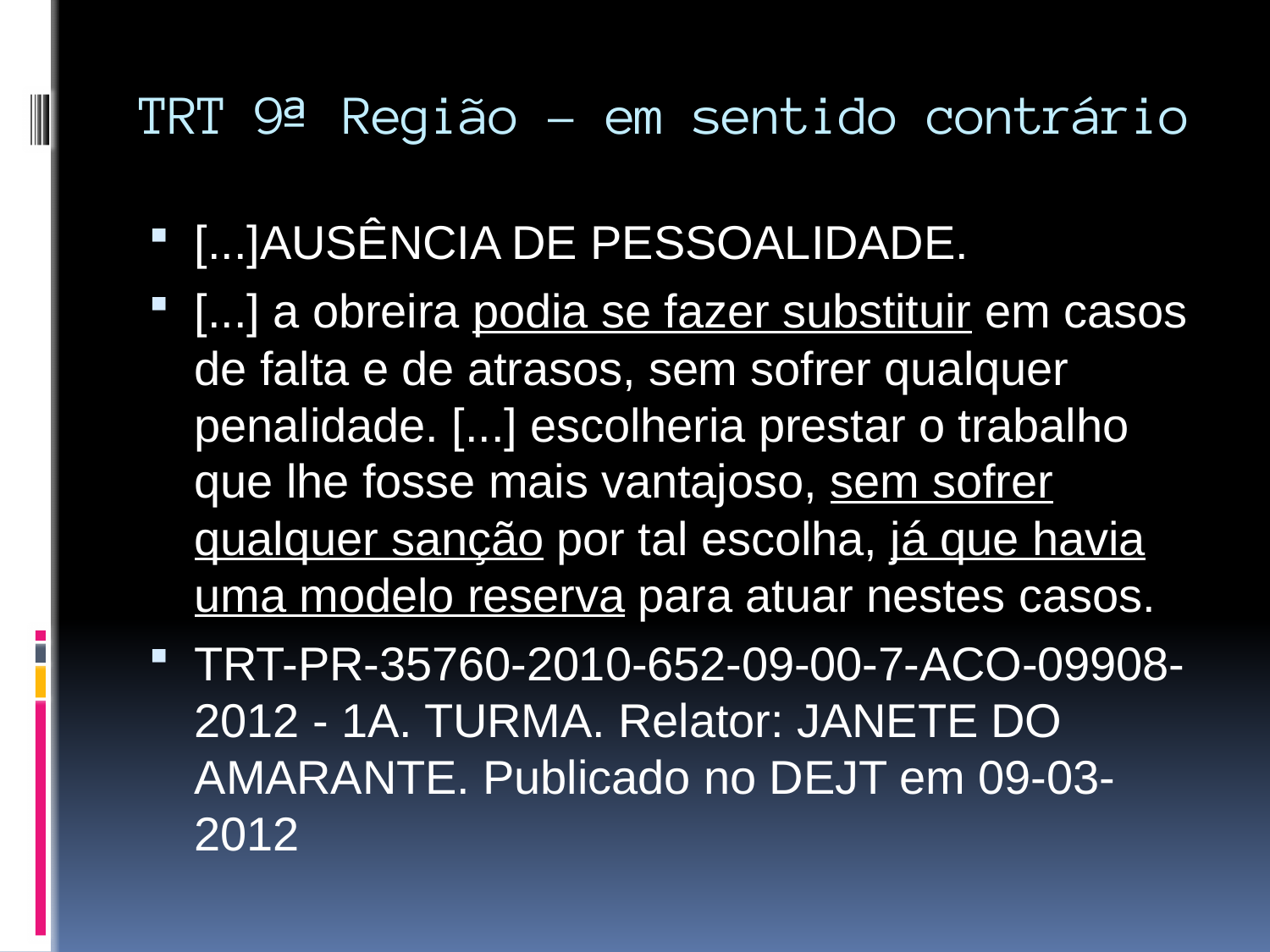

# TRT 9ª Região – em sentido contrário
[...]AUSÊNCIA DE PESSOALIDADE.
[...] a obreira podia se fazer substituir em casos de falta e de atrasos, sem sofrer qualquer penalidade. [...] escolheria prestar o trabalho que lhe fosse mais vantajoso, sem sofrer qualquer sanção por tal escolha, já que havia uma modelo reserva para atuar nestes casos.
TRT-PR-35760-2010-652-09-00-7-ACO-09908-2012 - 1A. TURMA. Relator: JANETE DO AMARANTE. Publicado no DEJT em 09-03-2012